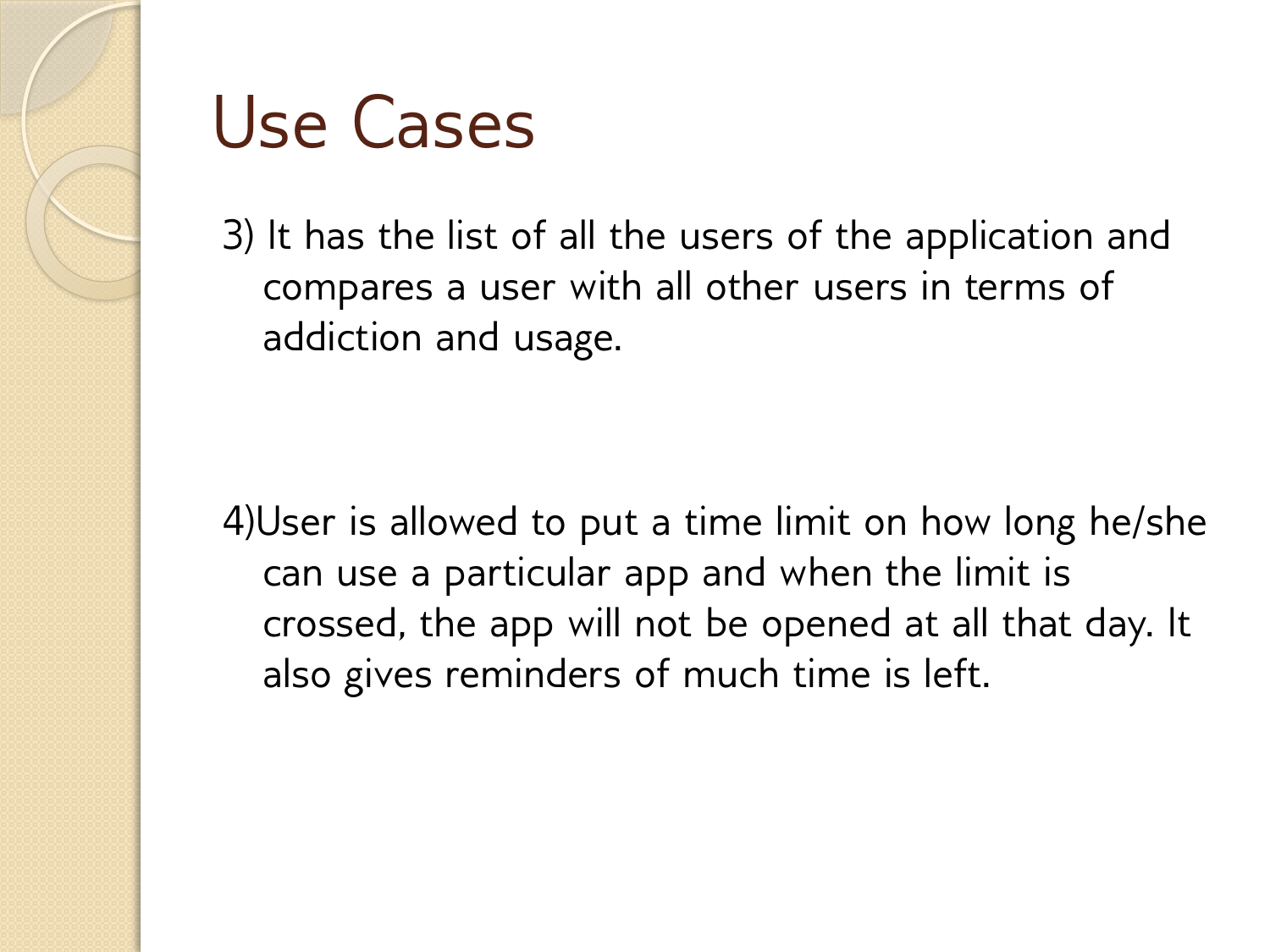

# Use Cases
3) It has the list of all the users of the application and compares a user with all other users in terms of addiction and usage.

4)User is allowed to put a time limit on how long he/she can use a particular app and when the limit is crossed, the app will not be opened at all that day. It also gives reminders of much time is left.